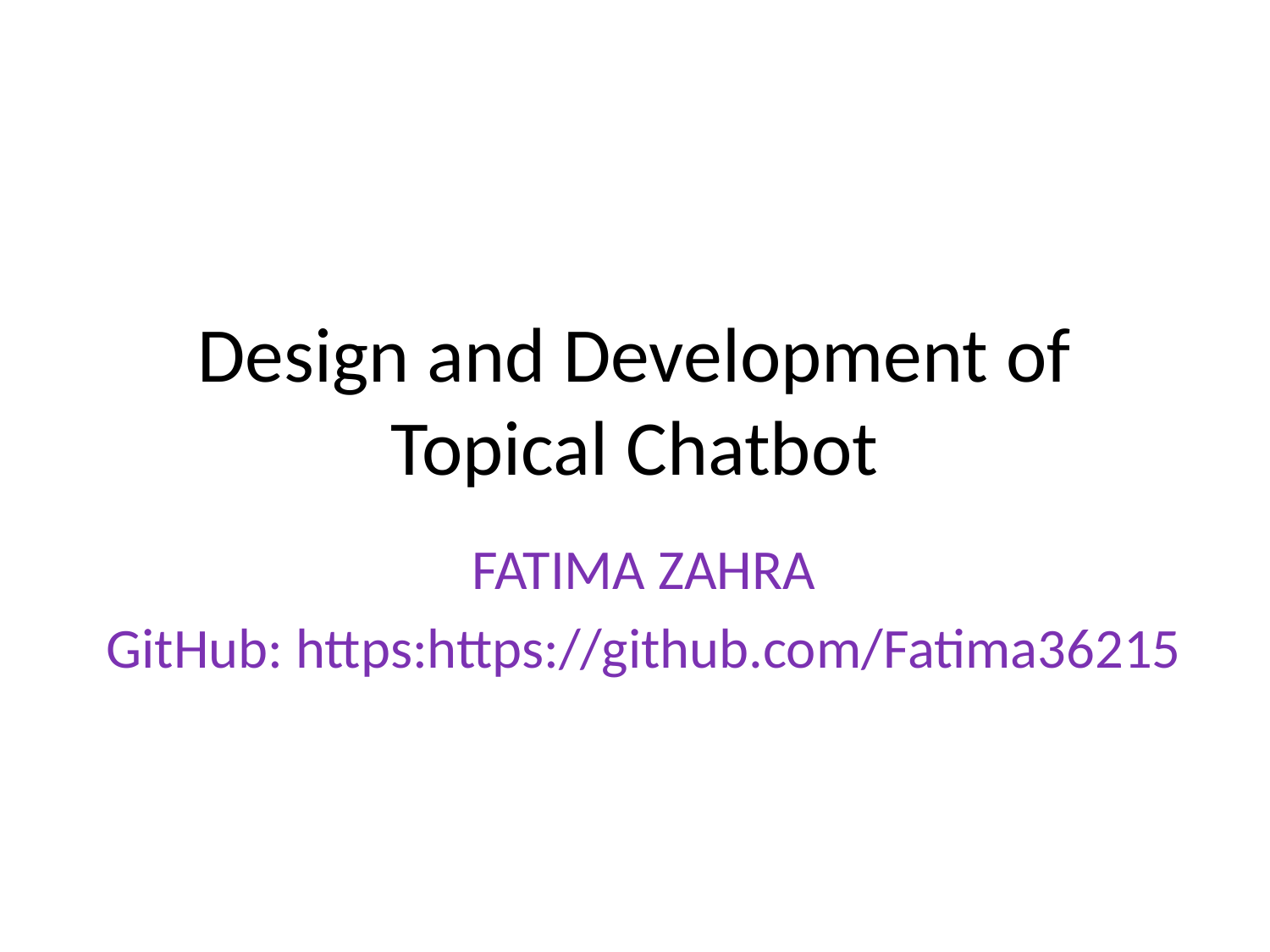

# Design and Development of Topical Chatbot
FATIMA ZAHRA
GitHub: https:https://github.com/Fatima36215